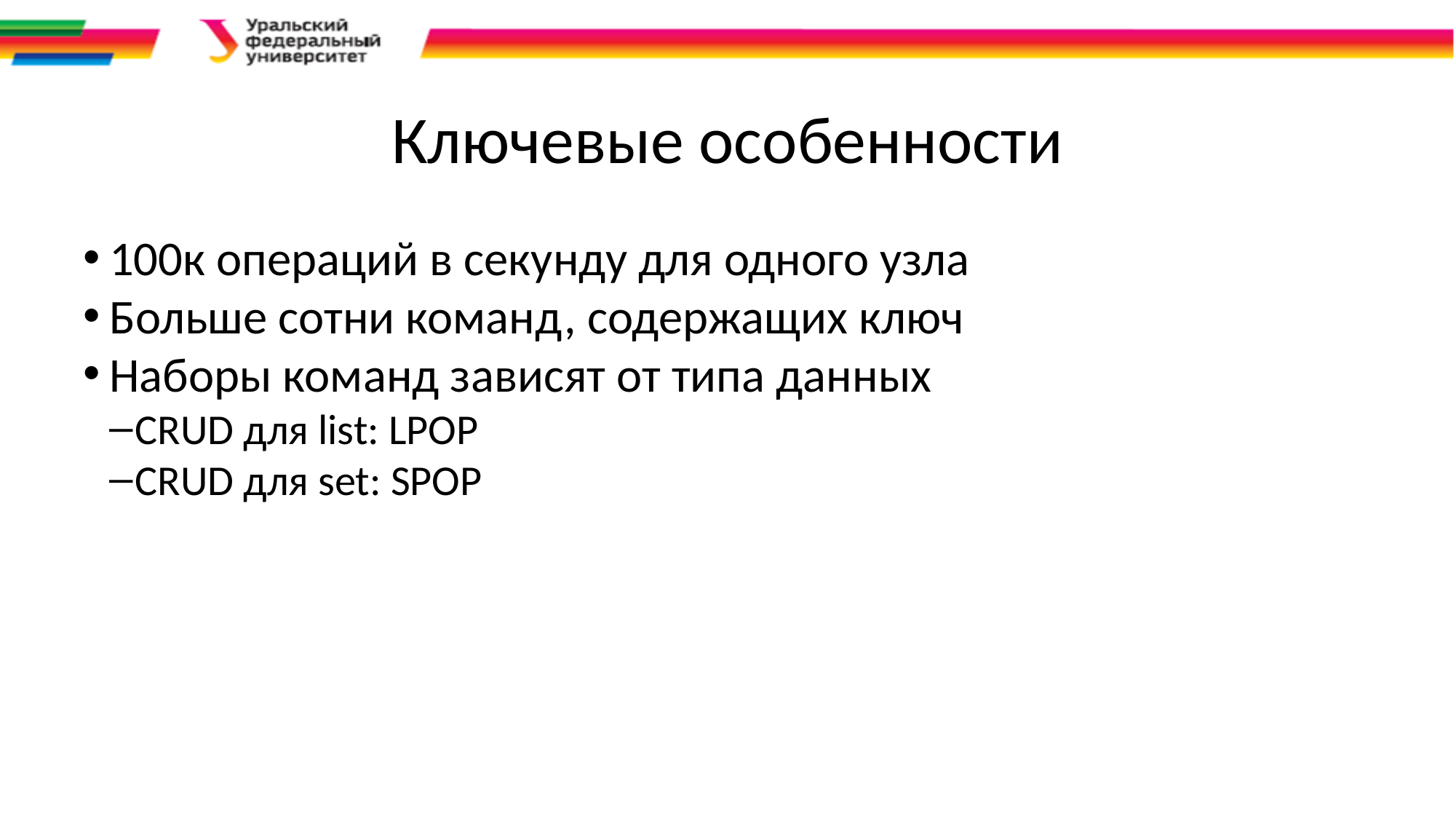

Ключевые особенности
100к операций в секунду для одного узла
Больше сотни команд, содержащих ключ
Наборы команд зависят от типа данных
CRUD для list: LPOP
CRUD для set: SPOP